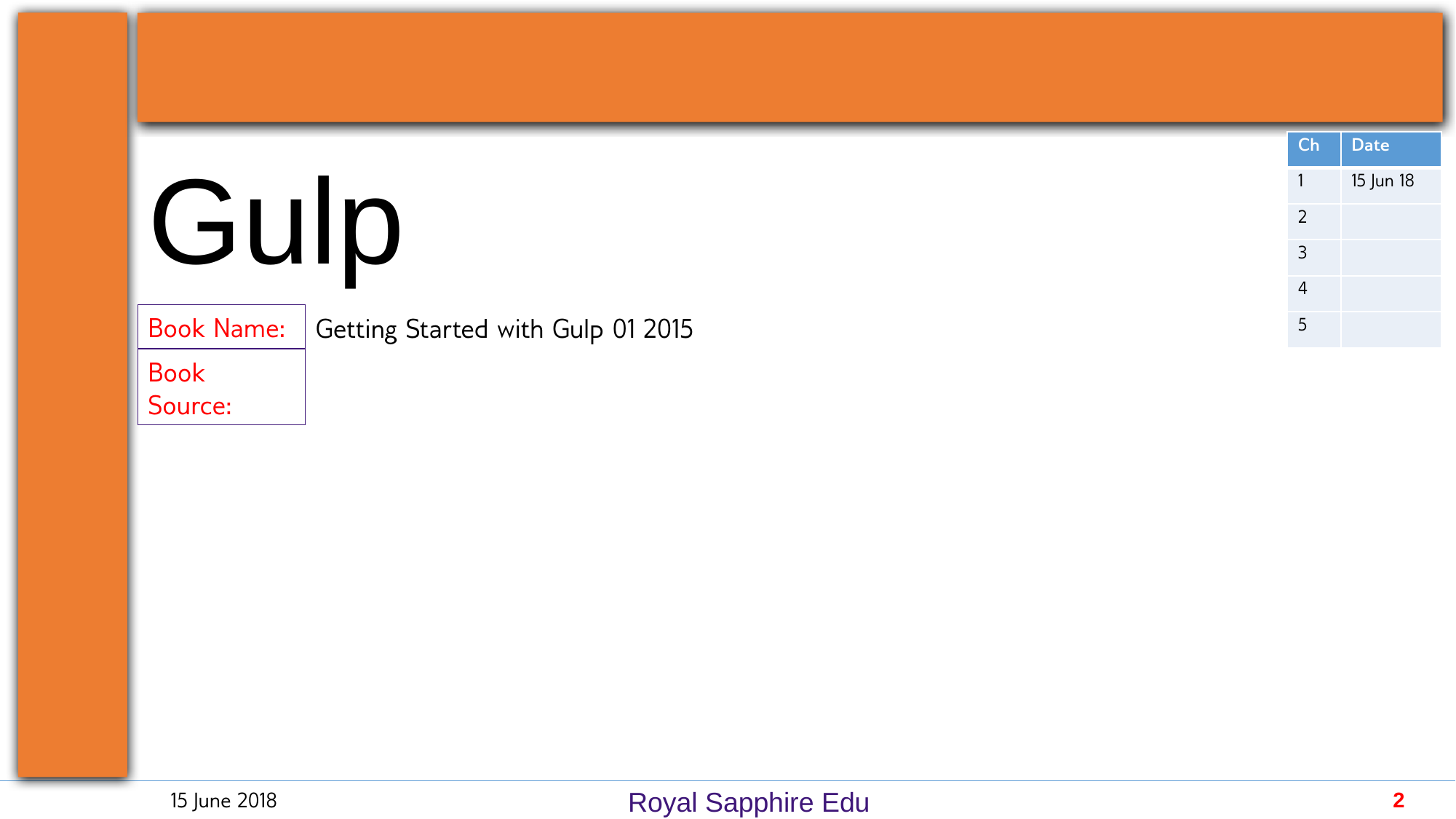

Gulp
| Ch | Date |
| --- | --- |
| 1 | 15 Jun 18 |
| 2 |  |
| 3 |  |
| 4 |  |
| 5 |  |
Getting Started with Gulp 01 2015

15 June 2018
2